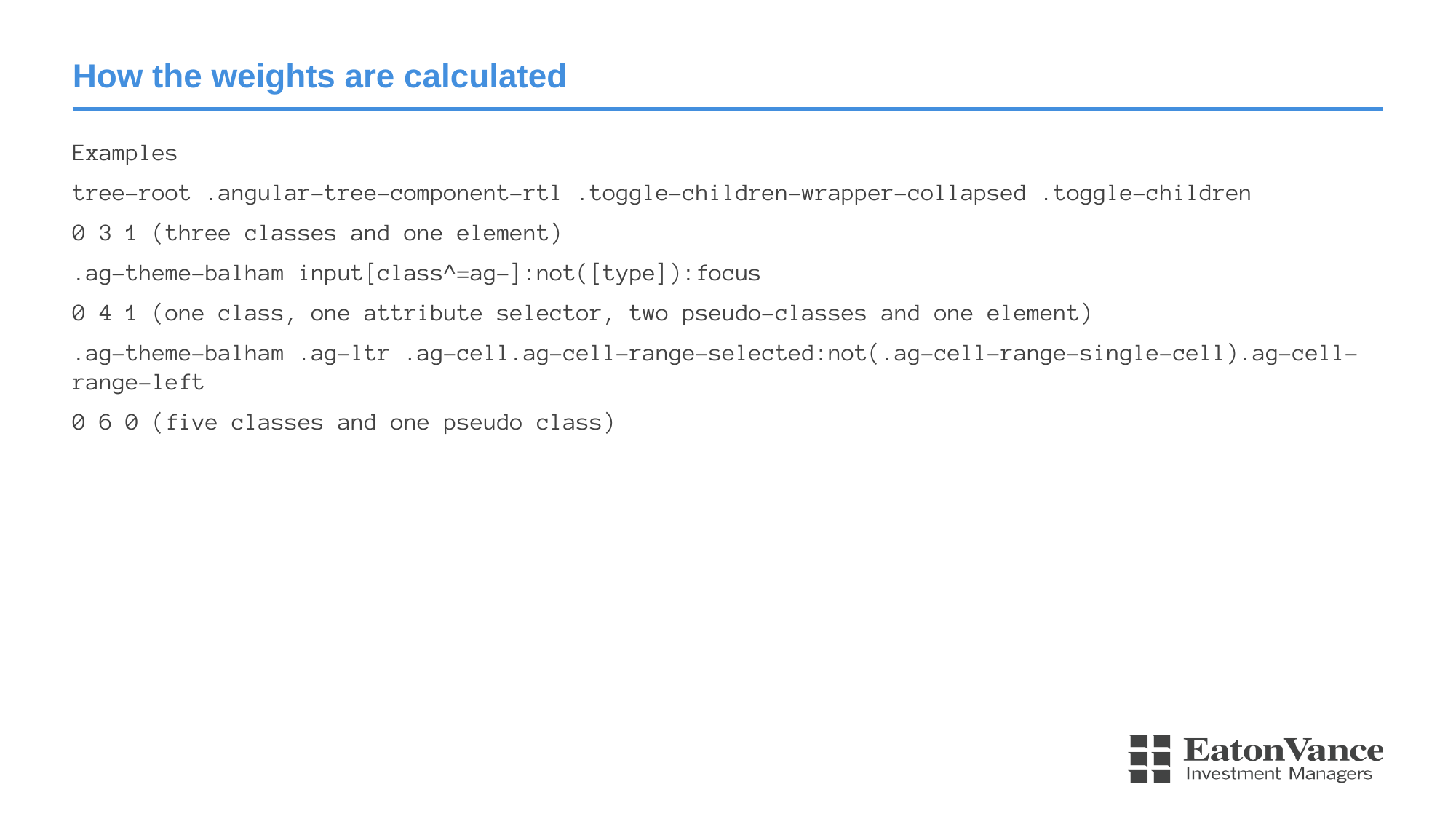

# How the weights are calculated
Examples
tree-root .angular-tree-component-rtl .toggle-children-wrapper-collapsed .toggle-children
0 3 1 (three classes and one element)
.ag-theme-balham input[class^=ag-]:not([type]):focus
0 4 1 (one class, one attribute selector, two pseudo-classes and one element)
.ag-theme-balham .ag-ltr .ag-cell.ag-cell-range-selected:not(.ag-cell-range-single-cell).ag-cell-range-left
0 6 0 (five classes and one pseudo class)